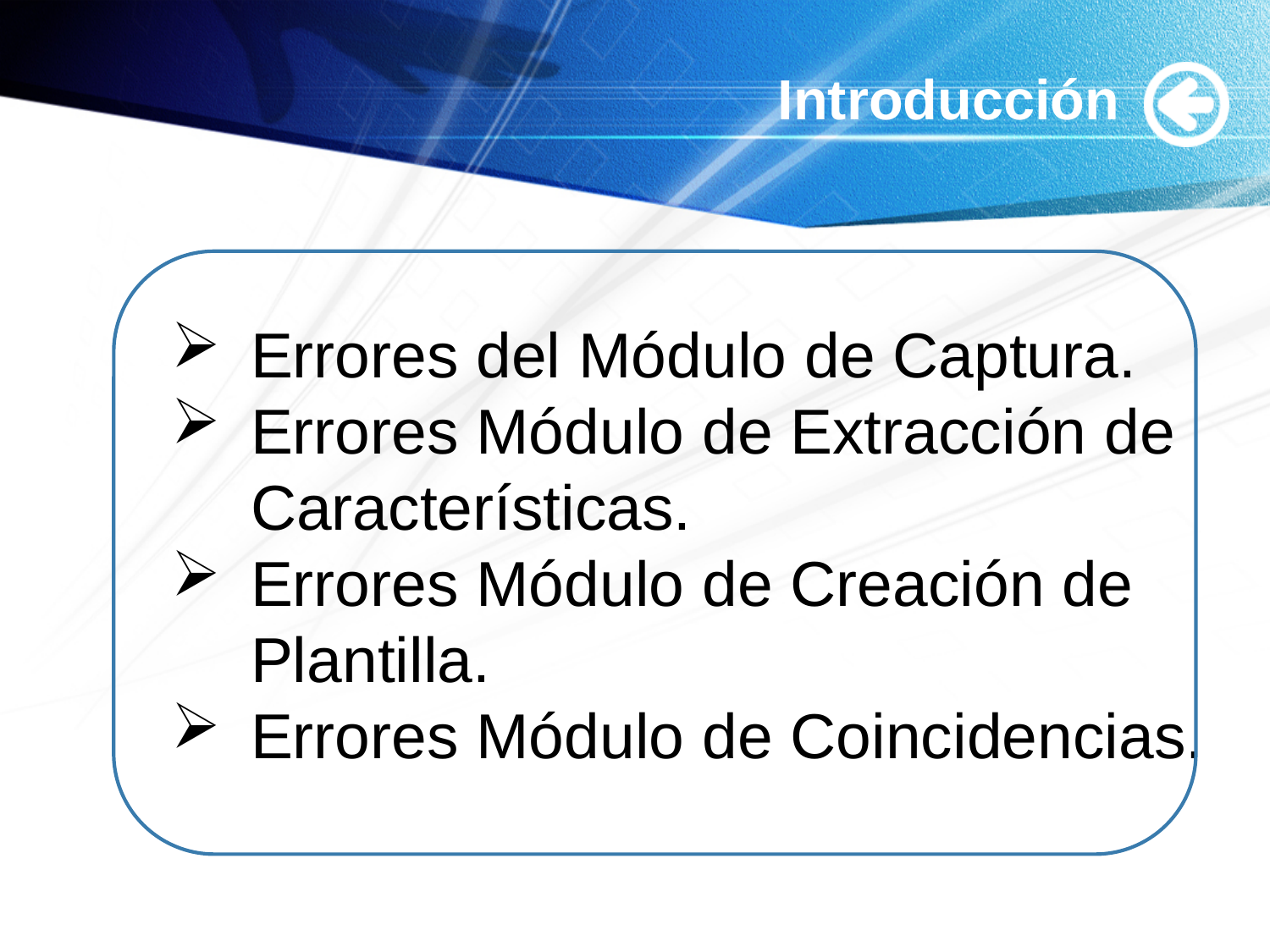

# Introducción

Errores del Módulo de Captura.
Errores Módulo de Extracción de Características.
Errores Módulo de Creación de Plantilla.
Errores Módulo de Coincidencias.